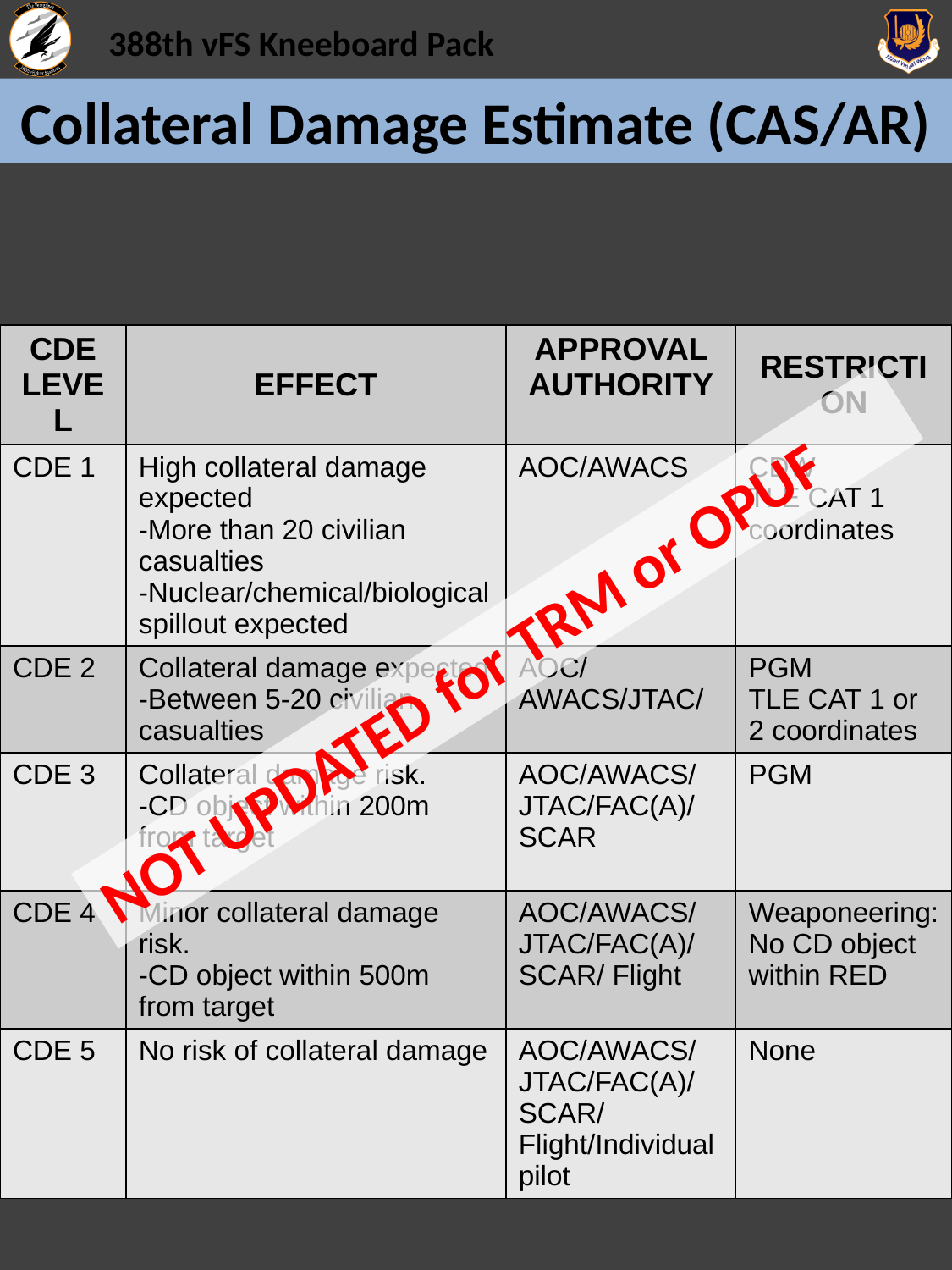

# Collateral Damage Estimate (CAS/AR)
| CDE LEVEL | EFFECT | APPROVAL AUTHORITY | RESTRICTION |
| --- | --- | --- | --- |
| CDE 1 | High collateral damage expected -More than 20 civilian casualties -Nuclear/chemical/biological spillout expected | AOC/AWACS | CDW TLE CAT 1 coordinates |
| CDE 2 | Collateral damage expected -Between 5-20 civilian casualties | AOC/ AWACS/JTAC/ | PGM TLE CAT 1 or 2 coordinates |
| CDE 3 | Collateral damage risk. -CD object within 200m from target | AOC/AWACS/ JTAC/FAC(A)/ SCAR | PGM |
| CDE 4 | Minor collateral damage risk. -CD object within 500m from target | AOC/AWACS/ JTAC/FAC(A)/ SCAR/ Flight | Weaponeering: No CD object within RED |
| CDE 5 | No risk of collateral damage | AOC/AWACS/ JTAC/FAC(A)/ SCAR/ Flight/Individual pilot | None |
NOT UPDATED for TRM or OPUF